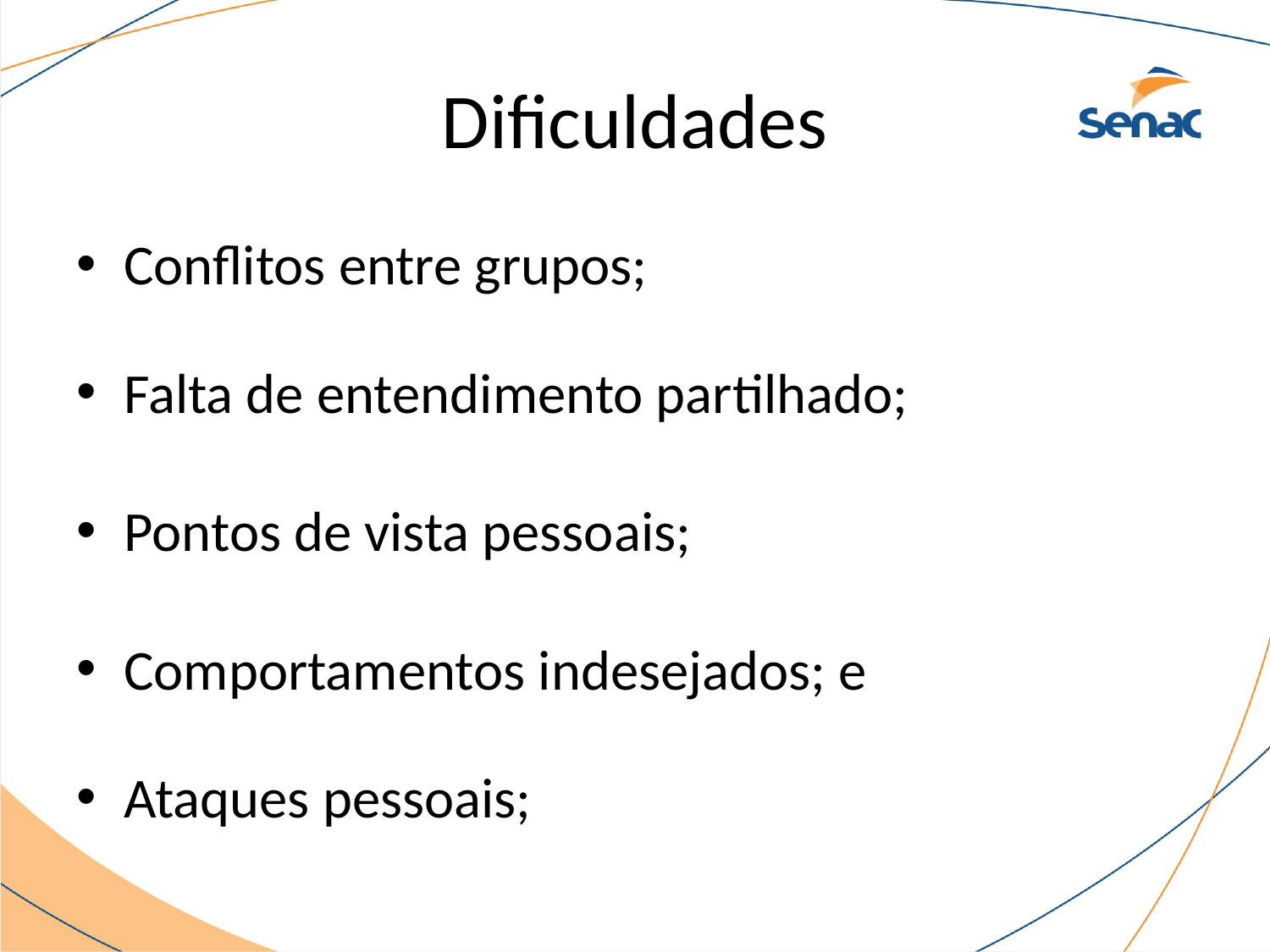

# Dificuldades
Conflitos entre grupos;

Falta de entendimento partilhado;

Pontos de vista pessoais;

Comportamentos indesejados; e

Ataques pessoais;